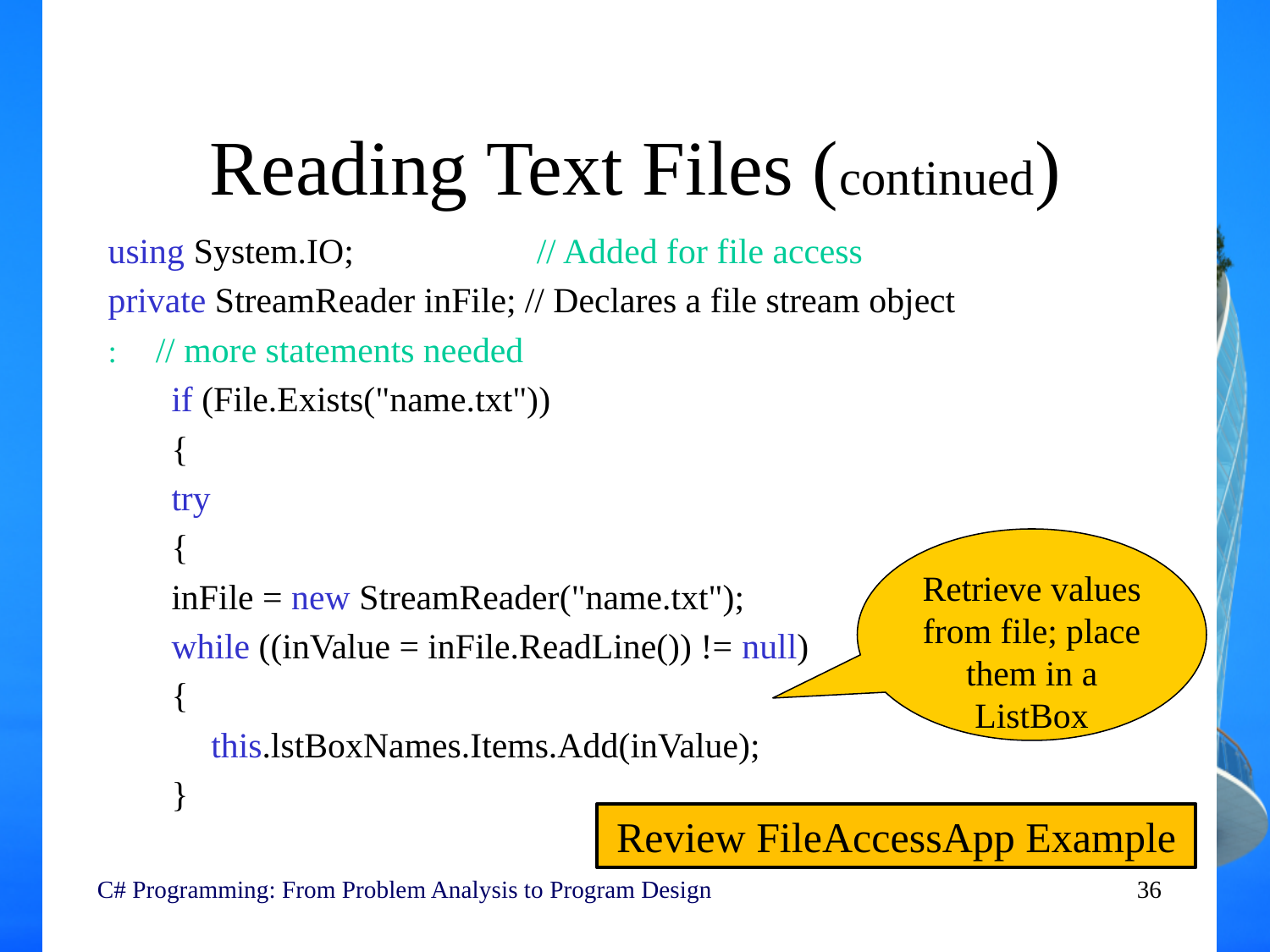

# Reading Text Files (continued)
using System.IO; 		// Added for file access
private StreamReader inFile; // Declares a file stream object
: 	// more statements needed
if (File.Exists("name.txt"))
{
try
{
inFile = new StreamReader("name.txt");
while ((inValue = inFile.ReadLine()) != null)
{
	this.lstBoxNames.Items.Add(inValue);
}

Retrieve values from file; place them in a ListBox
Review FileAccessApp Example
C# Programming: From Problem Analysis to Program Design

36